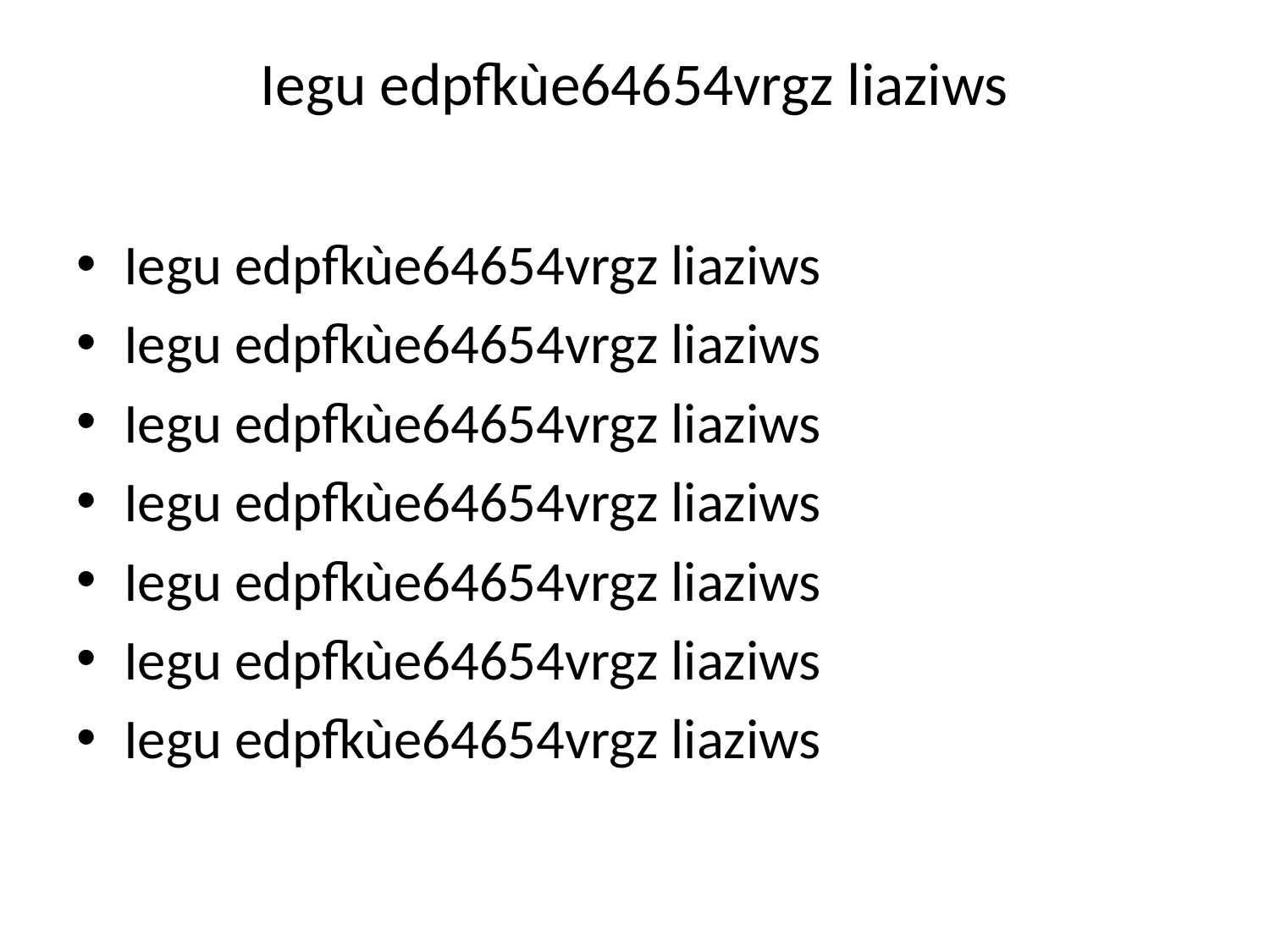

# Iegu edpfkùe64654vrgz liaziws
Iegu edpfkùe64654vrgz liaziws
Iegu edpfkùe64654vrgz liaziws
Iegu edpfkùe64654vrgz liaziws
Iegu edpfkùe64654vrgz liaziws
Iegu edpfkùe64654vrgz liaziws
Iegu edpfkùe64654vrgz liaziws
Iegu edpfkùe64654vrgz liaziws